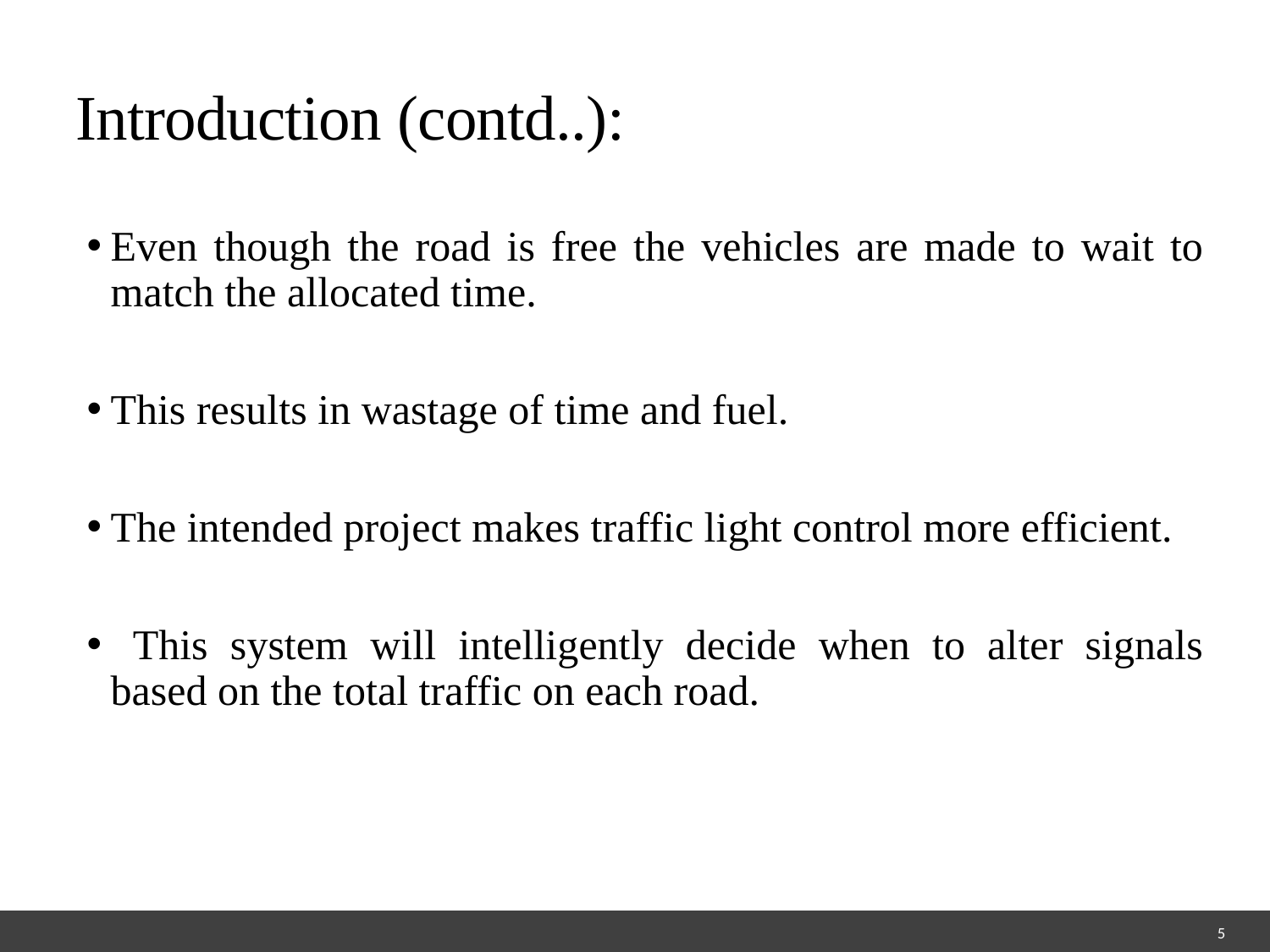

# Introduction (contd..):
Even though the road is free the vehicles are made to wait to match the allocated time.

This results in wastage of time and fuel.

The intended project makes traffic light control more efficient.

 This system will intelligently decide when to alter signals based on the total traffic on each road.

5